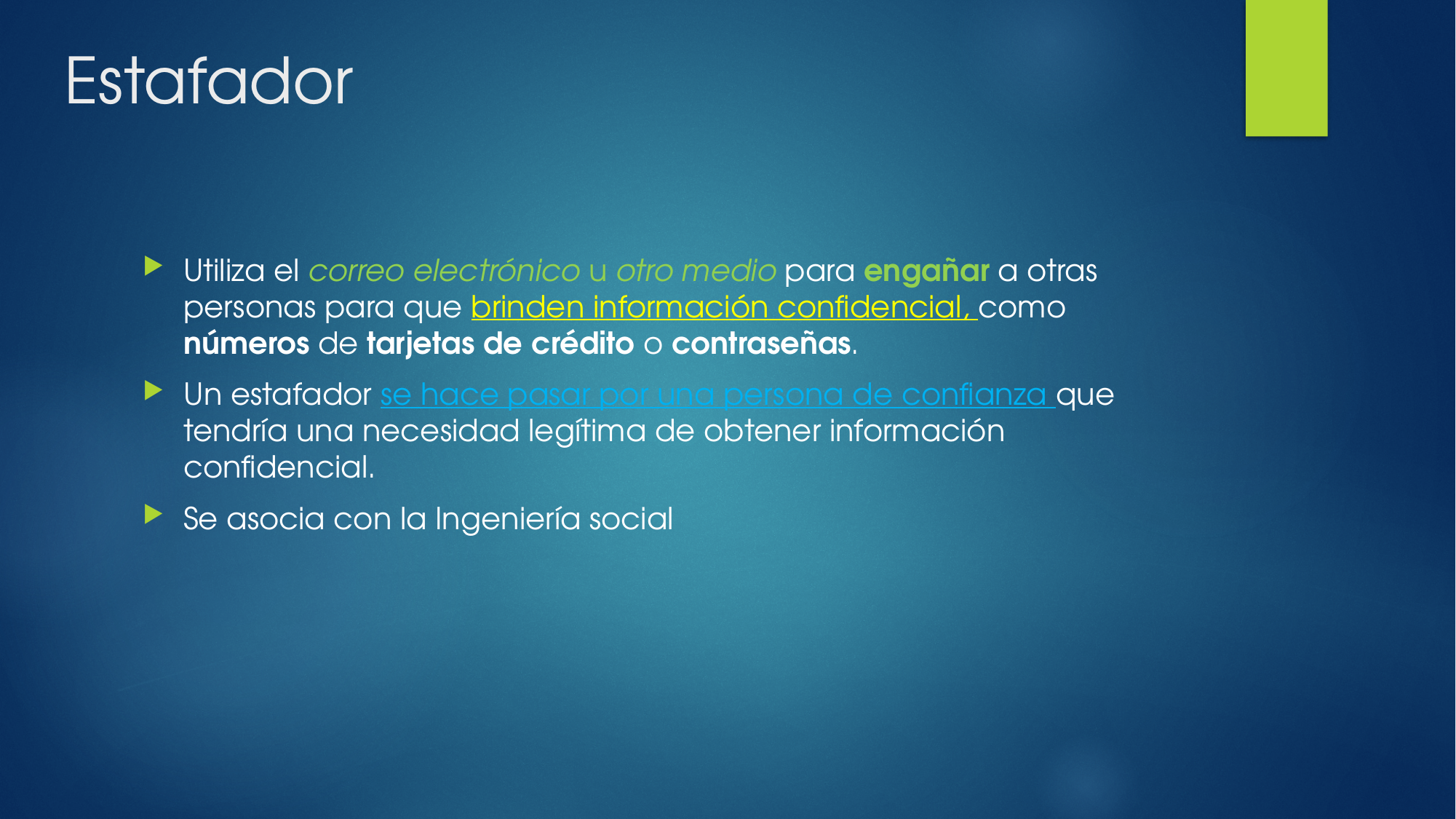

# Estafador
Utiliza el correo electrónico u otro medio para engañar a otras personas para que brinden información confidencial, como números de tarjetas de crédito o contraseñas.
Un estafador se hace pasar por una persona de confianza que tendría una necesidad legítima de obtener información confidencial.
Se asocia con la Ingeniería social